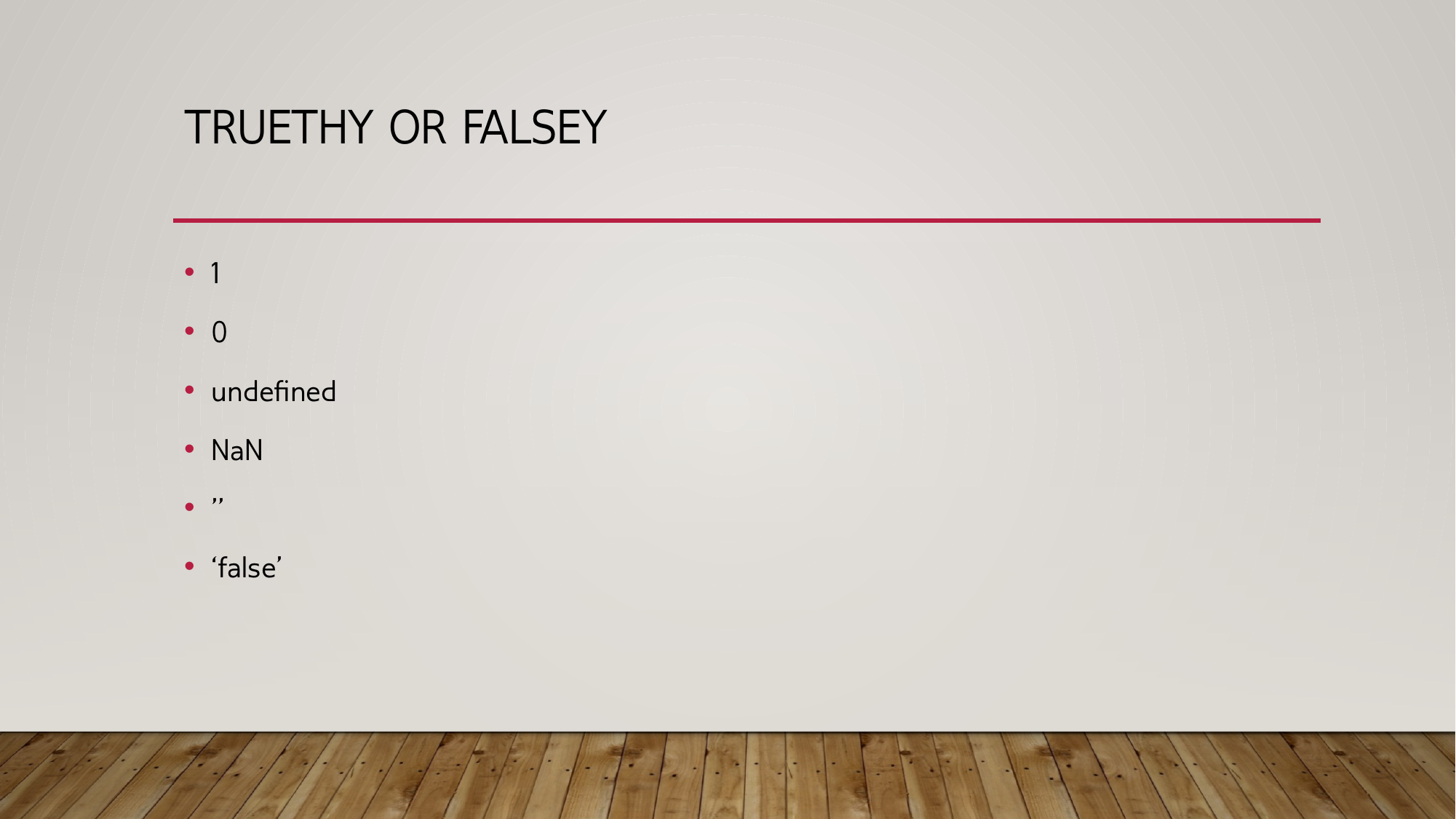

# Truethy or falsey
1
0
undefined
NaN
’’
‘false’